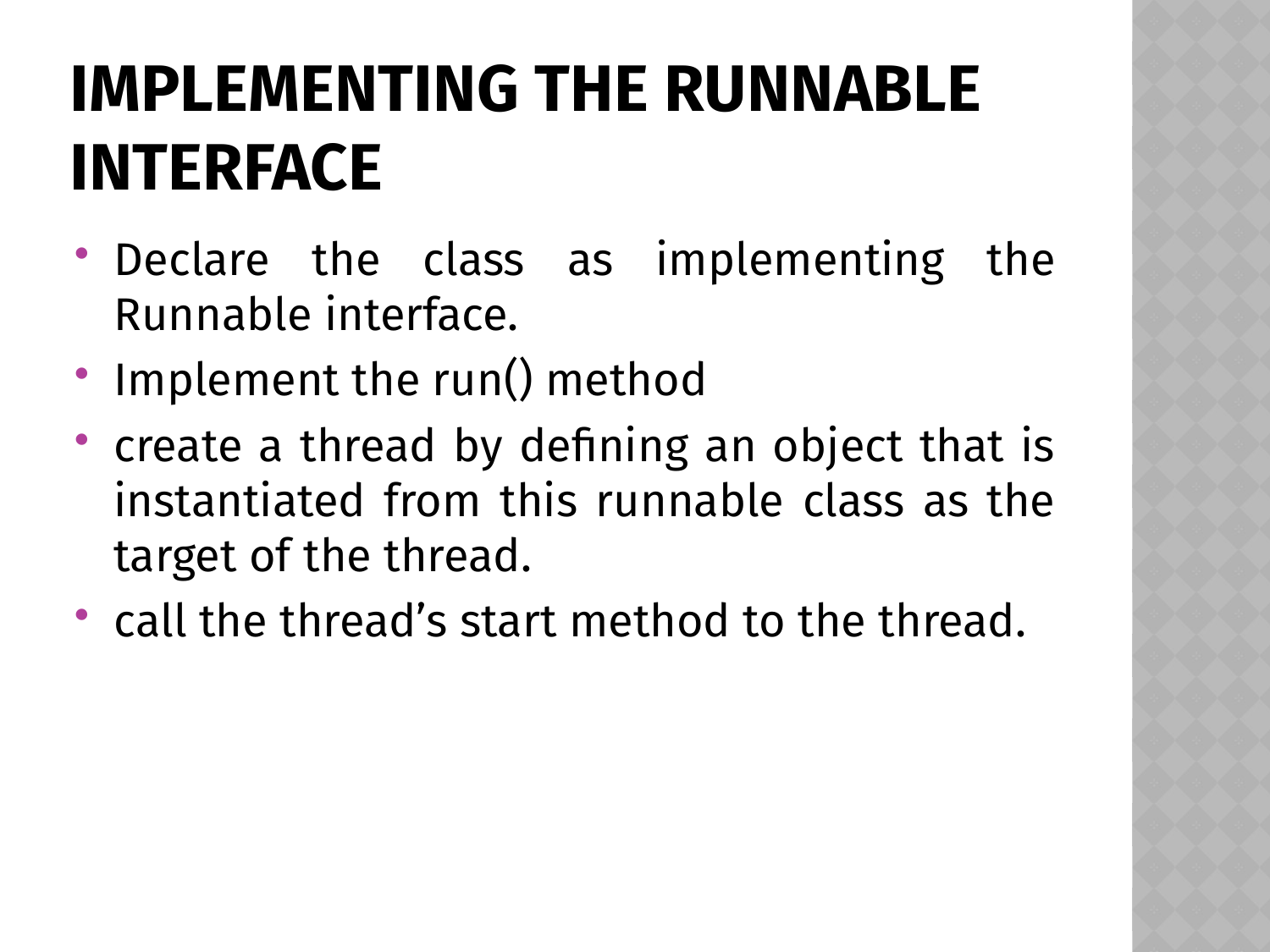

# IMPLEMENTING THE RUNNABLE INTERFACE
Declare the class as implementing the Runnable interface.
Implement the run() method
create a thread by defining an object that is instantiated from this runnable class as the target of the thread.
call the thread’s start method to the thread.